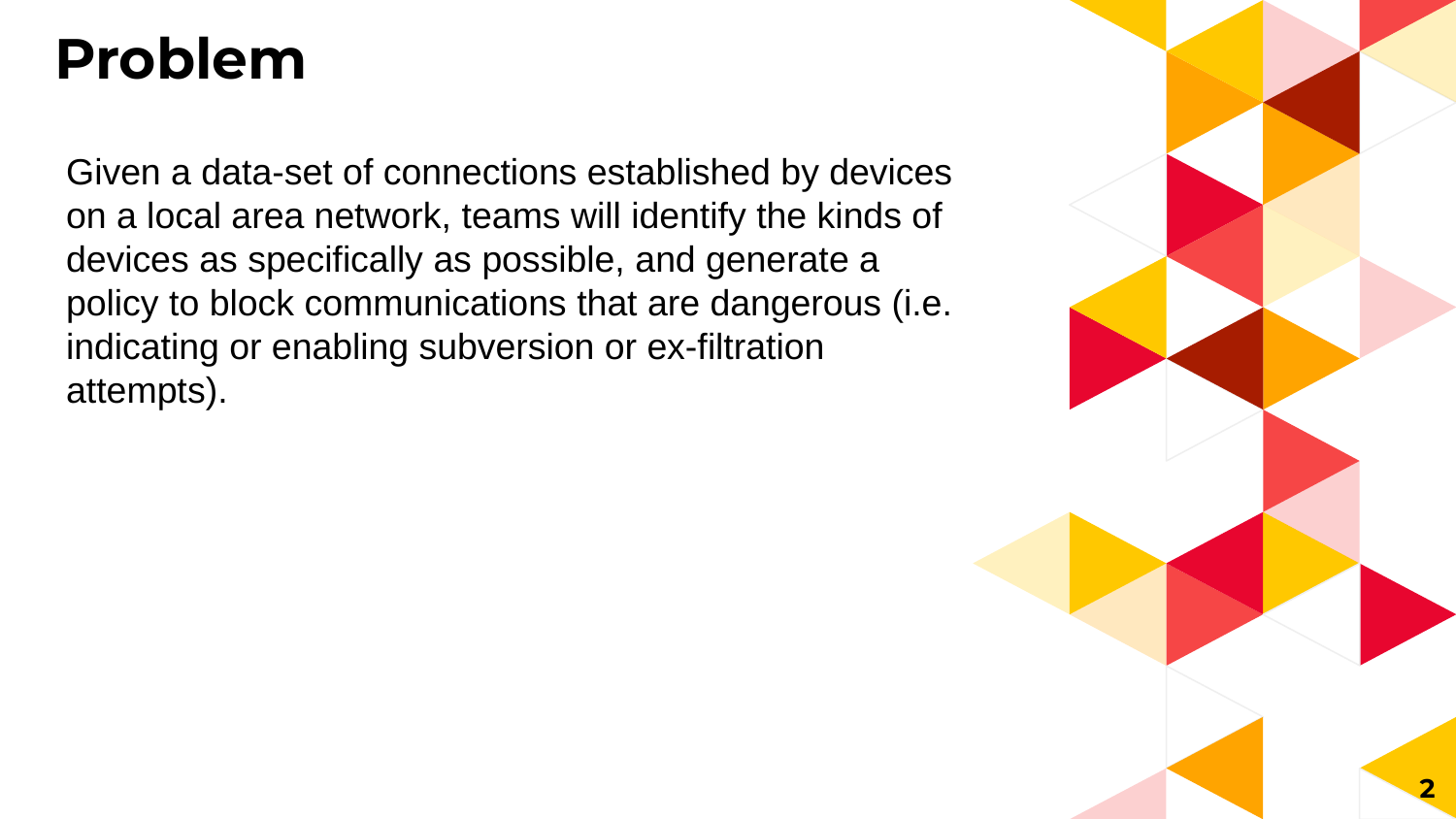

Problem
Given a data-set of connections established by devices on a local area network, teams will identify the kinds of devices as specifically as possible, and generate a policy to block communications that are dangerous (i.e. indicating or enabling subversion or ex-filtration attempts).
2